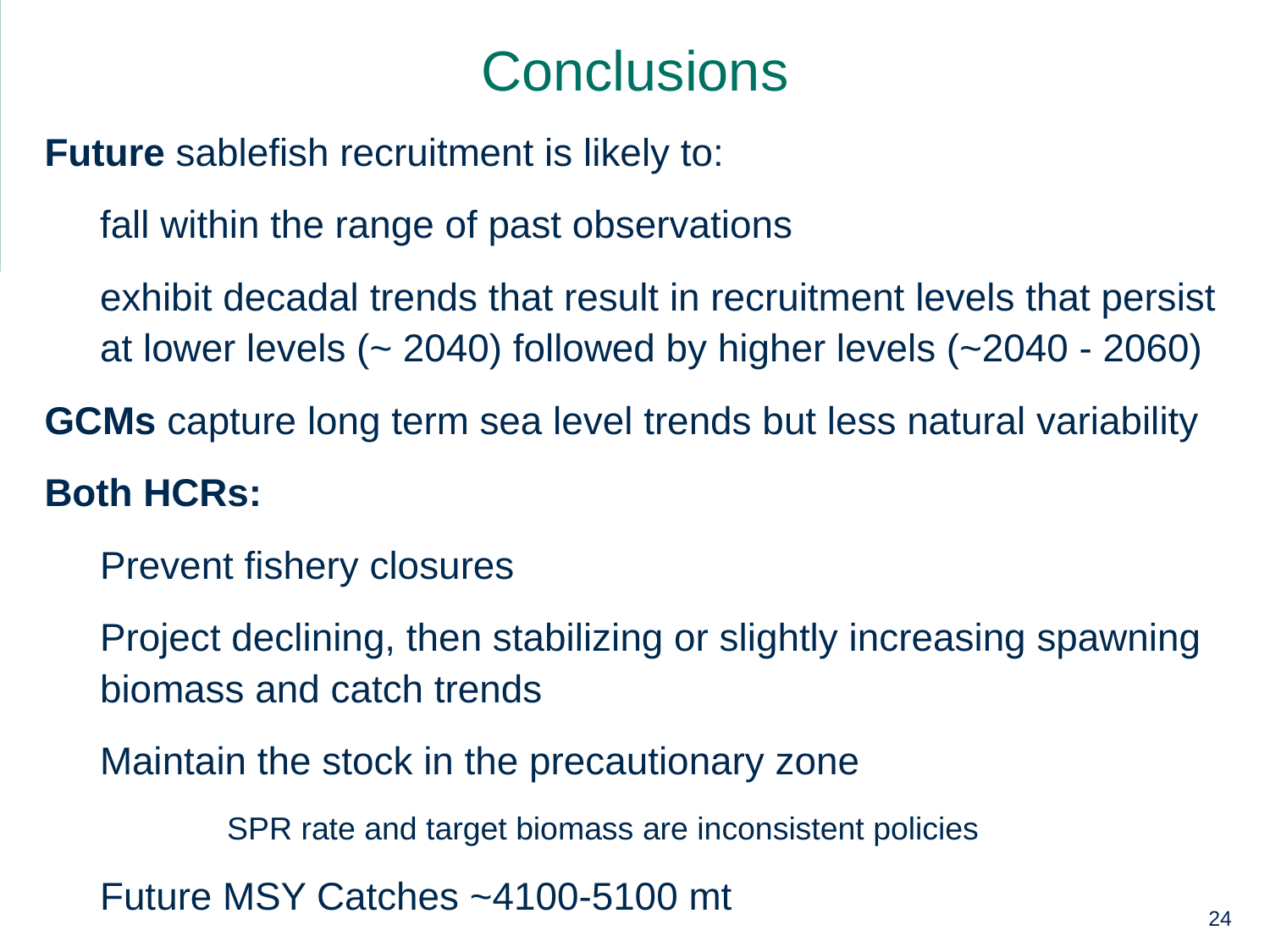

Conclusions
Future sablefish recruitment is likely to:
fall within the range of past observations
exhibit decadal trends that result in recruitment levels that persist at lower levels (~ 2040) followed by higher levels (~2040 - 2060)
GCMs capture long term sea level trends but less natural variability
Both HCRs:
Prevent fishery closures
Project declining, then stabilizing or slightly increasing spawning biomass and catch trends
Maintain the stock in the precautionary zone
	SPR rate and target biomass are inconsistent policies
Future MSY Catches ~4100-5100 mt